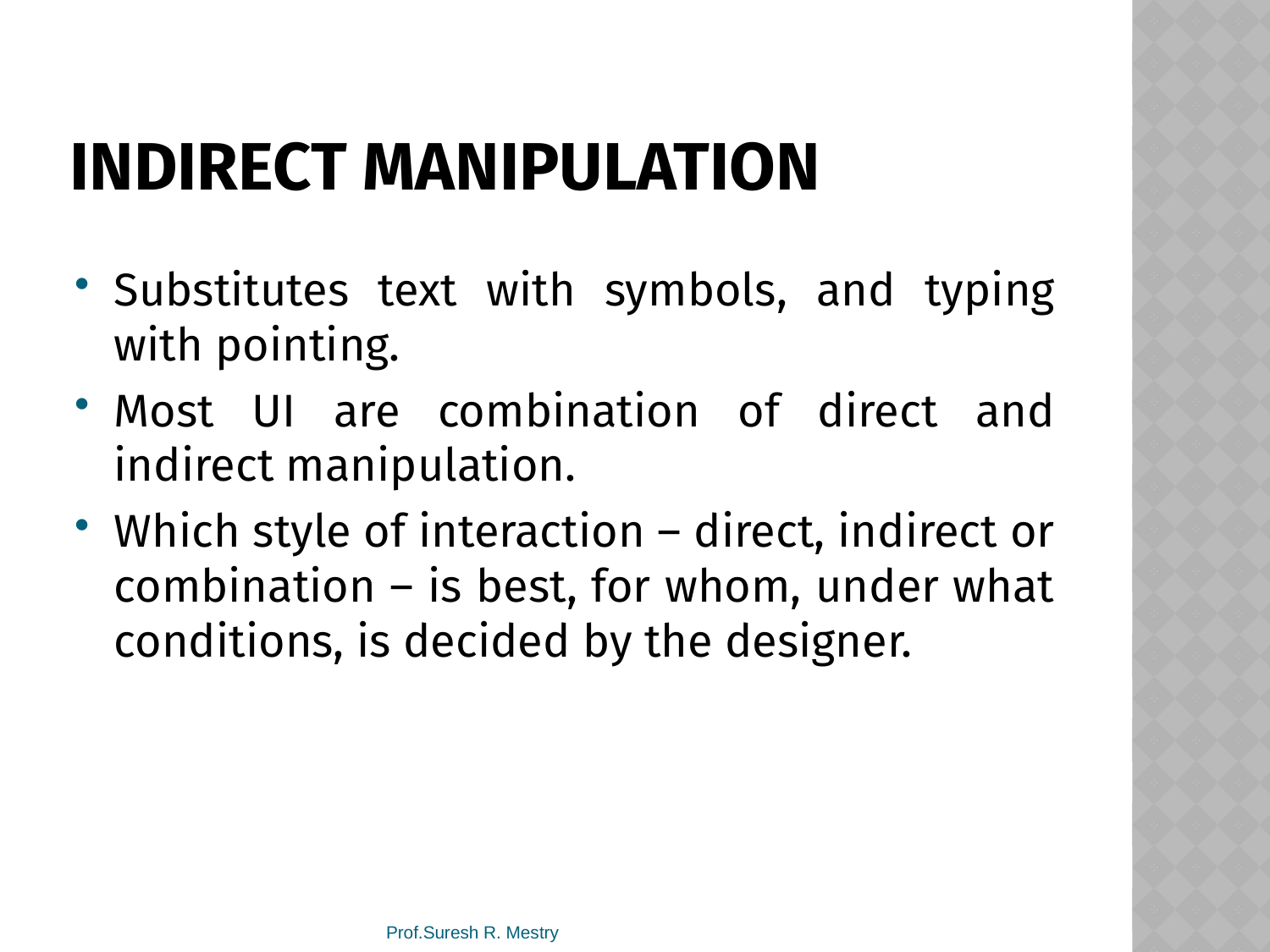

# Indirect Manipulation
Substitutes text with symbols, and typing with pointing.
Most UI are combination of direct and indirect manipulation.
Which style of interaction – direct, indirect or combination – is best, for whom, under what conditions, is decided by the designer.
Prof.Suresh R. Mestry